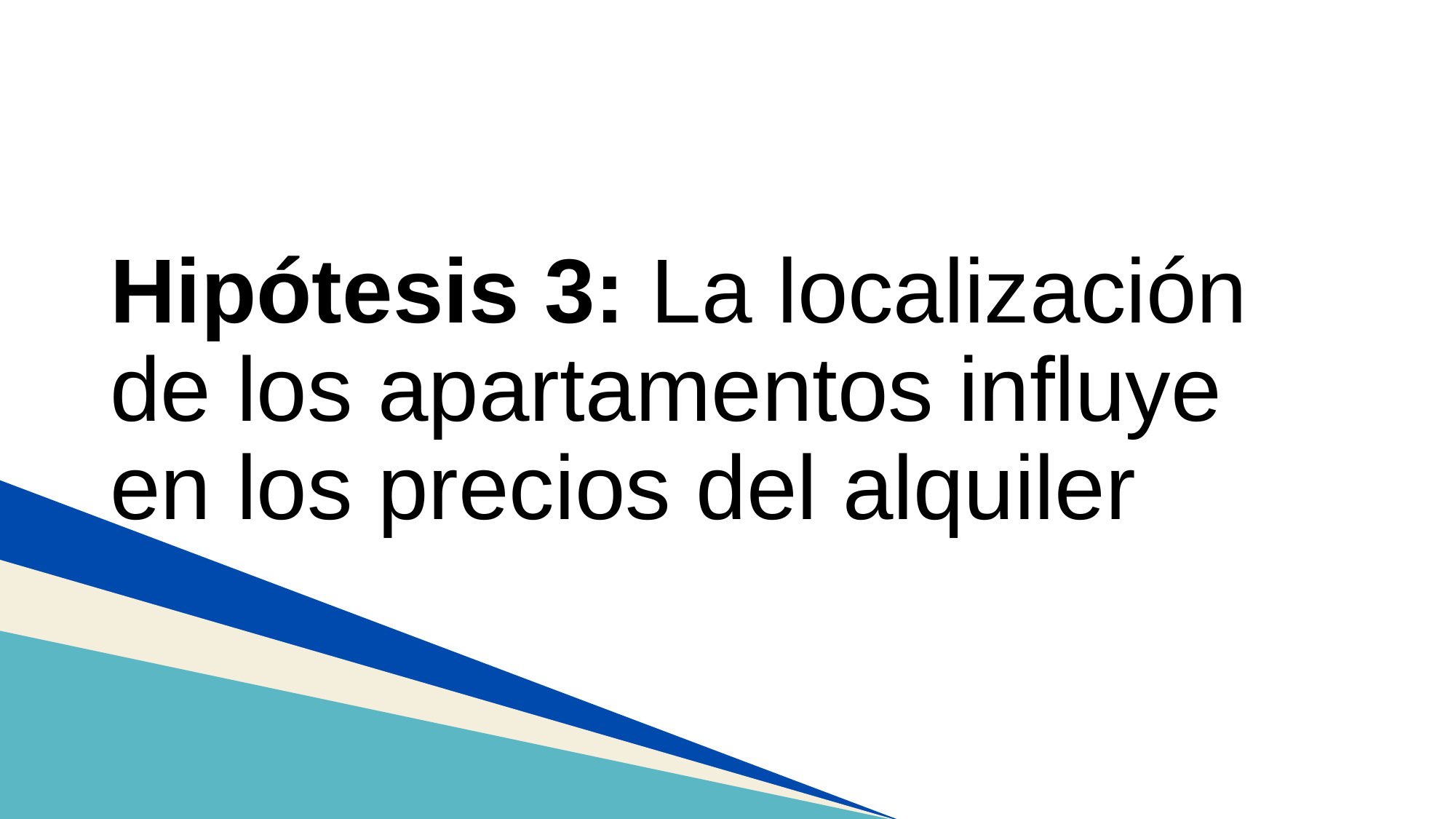

# Hipótesis 3: La localización de los apartamentos influye en los precios del alquiler